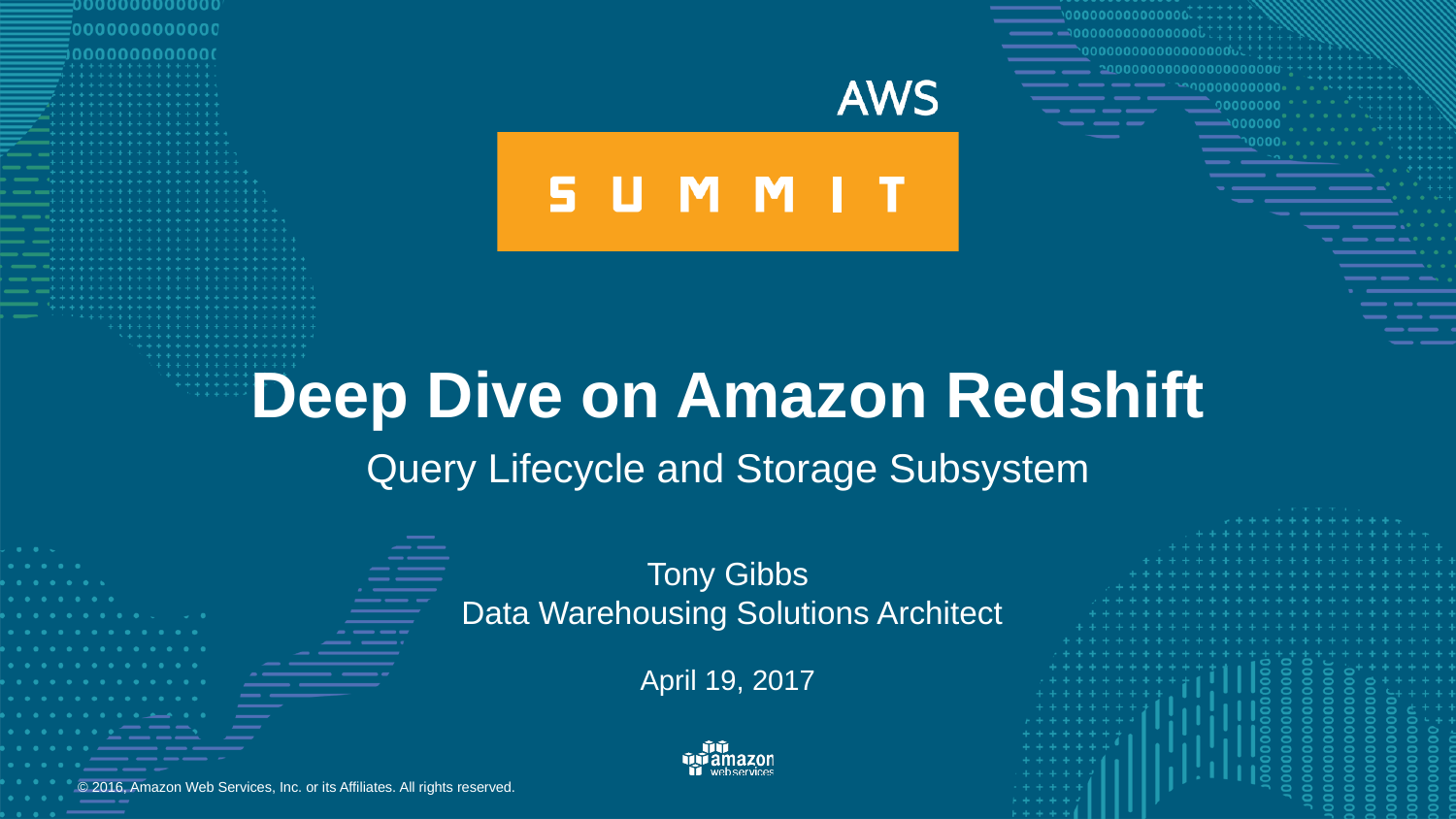

Deep Dive on Amazon Redshift
Query Lifecycle and Storage Subsystem
Tony Gibbs
 Data Warehousing Solutions Architect
April 19, 2017